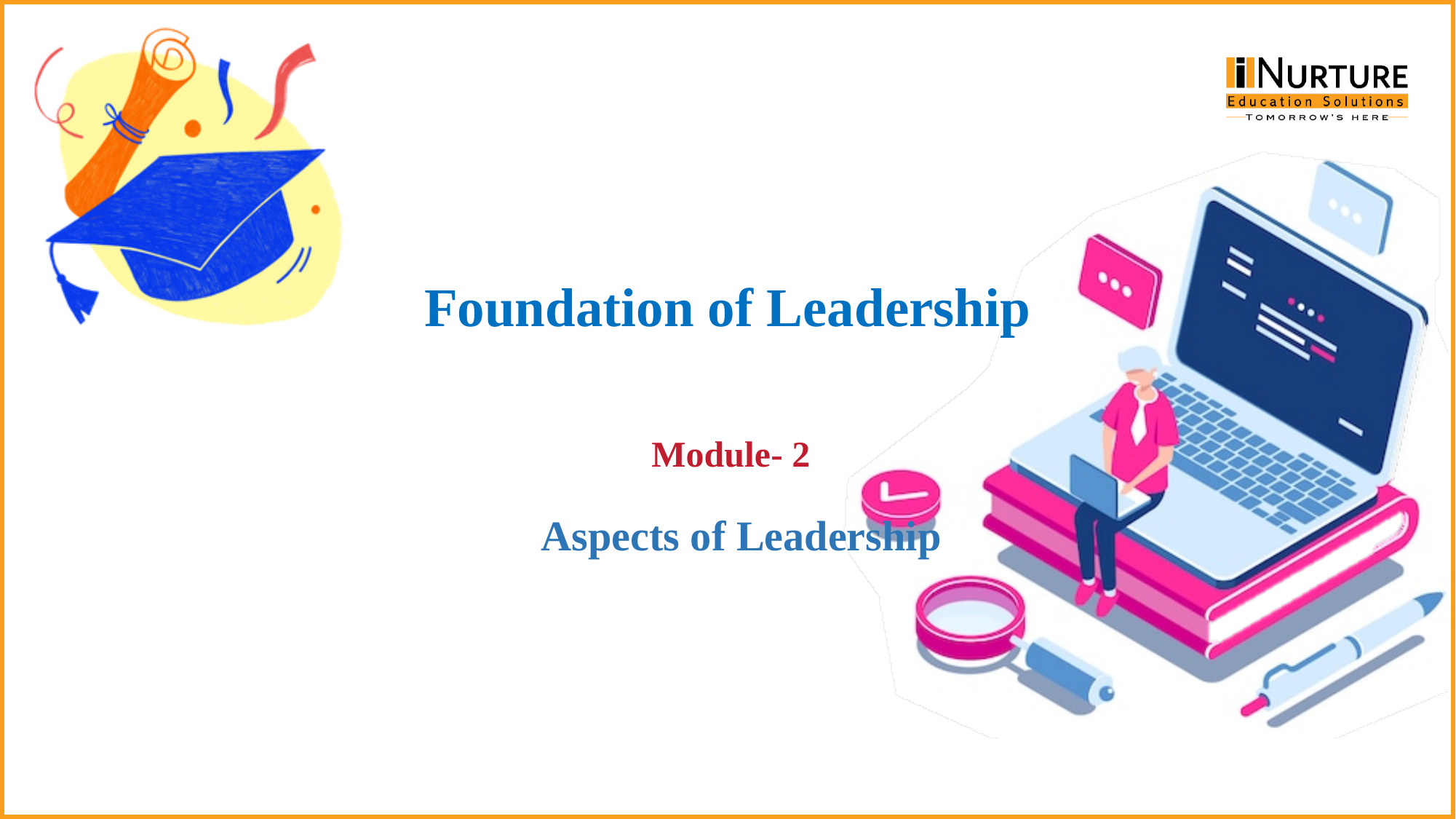

# Foundation of Leadership
Module- 2
Aspects of Leadership